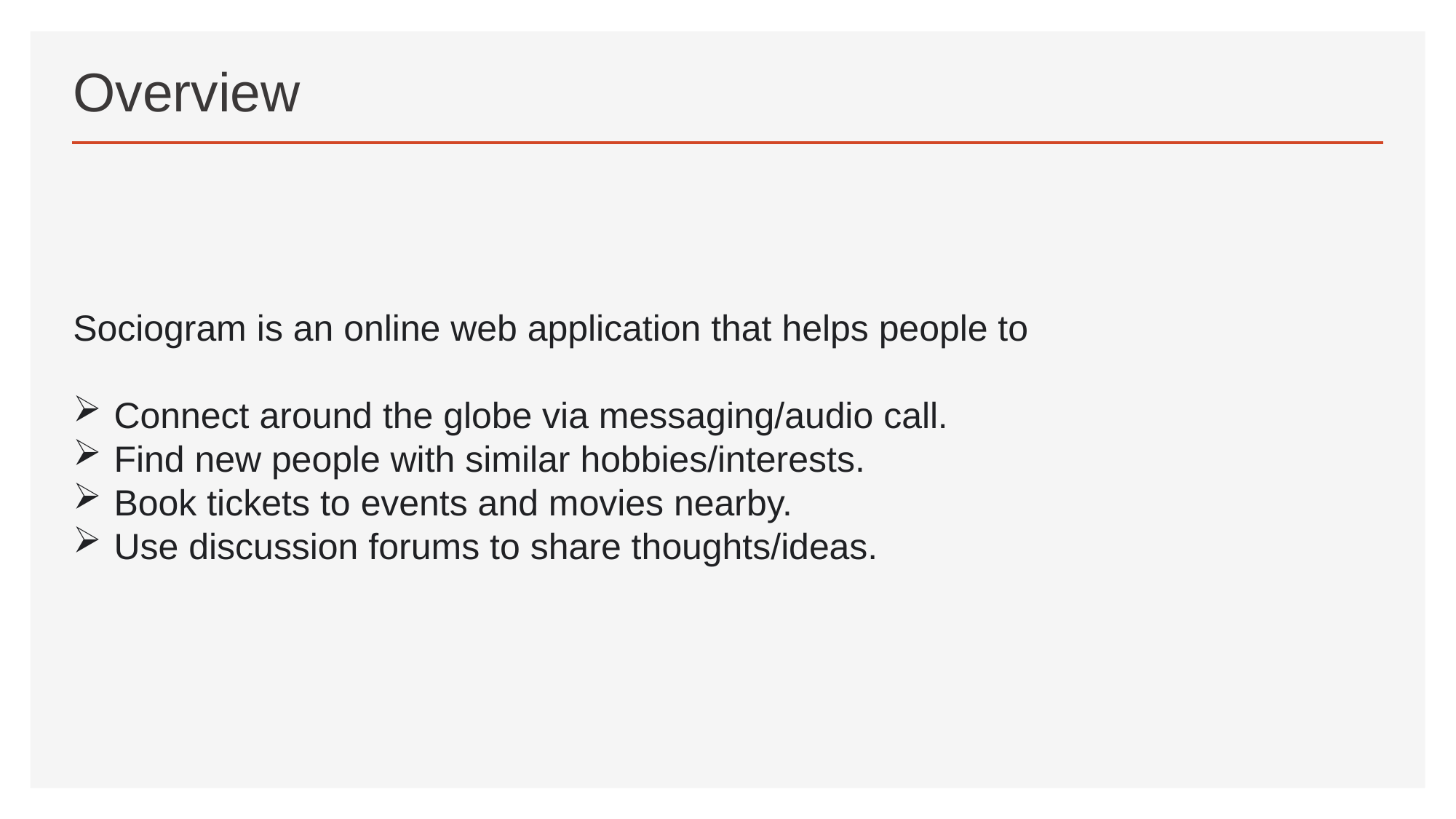

# Overview

Sociogram is an online web application that helps people to

Connect around the globe via messaging/audio call.
Find new people with similar hobbies/interests.
Book tickets to events and movies nearby.
Use discussion forums to share thoughts/ideas.